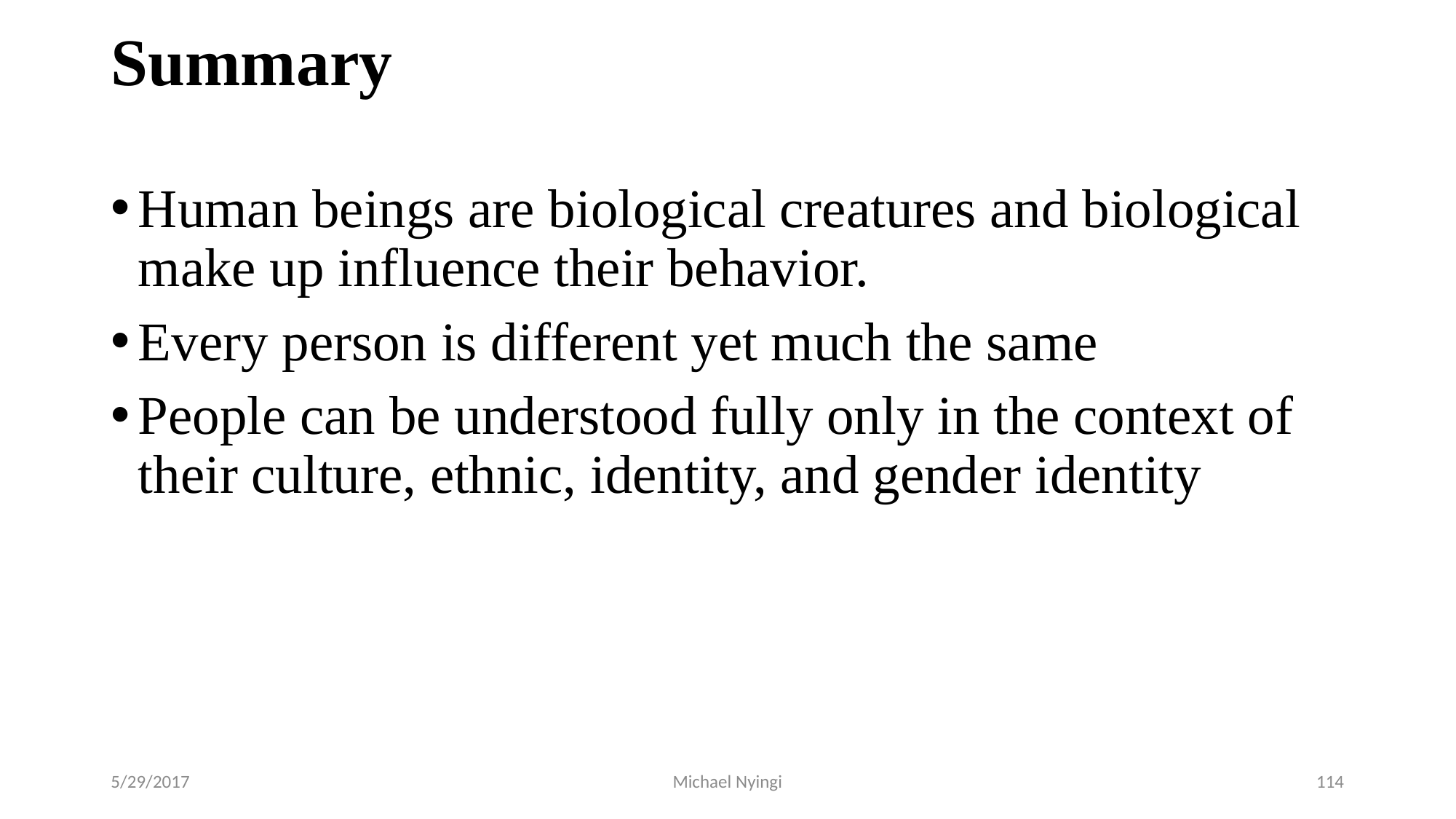

# Summary
Human beings are biological creatures and biological make up influence their behavior.
Every person is different yet much the same
People can be understood fully only in the context of their culture, ethnic, identity, and gender identity

5/29/2017
Michael Nyingi
114